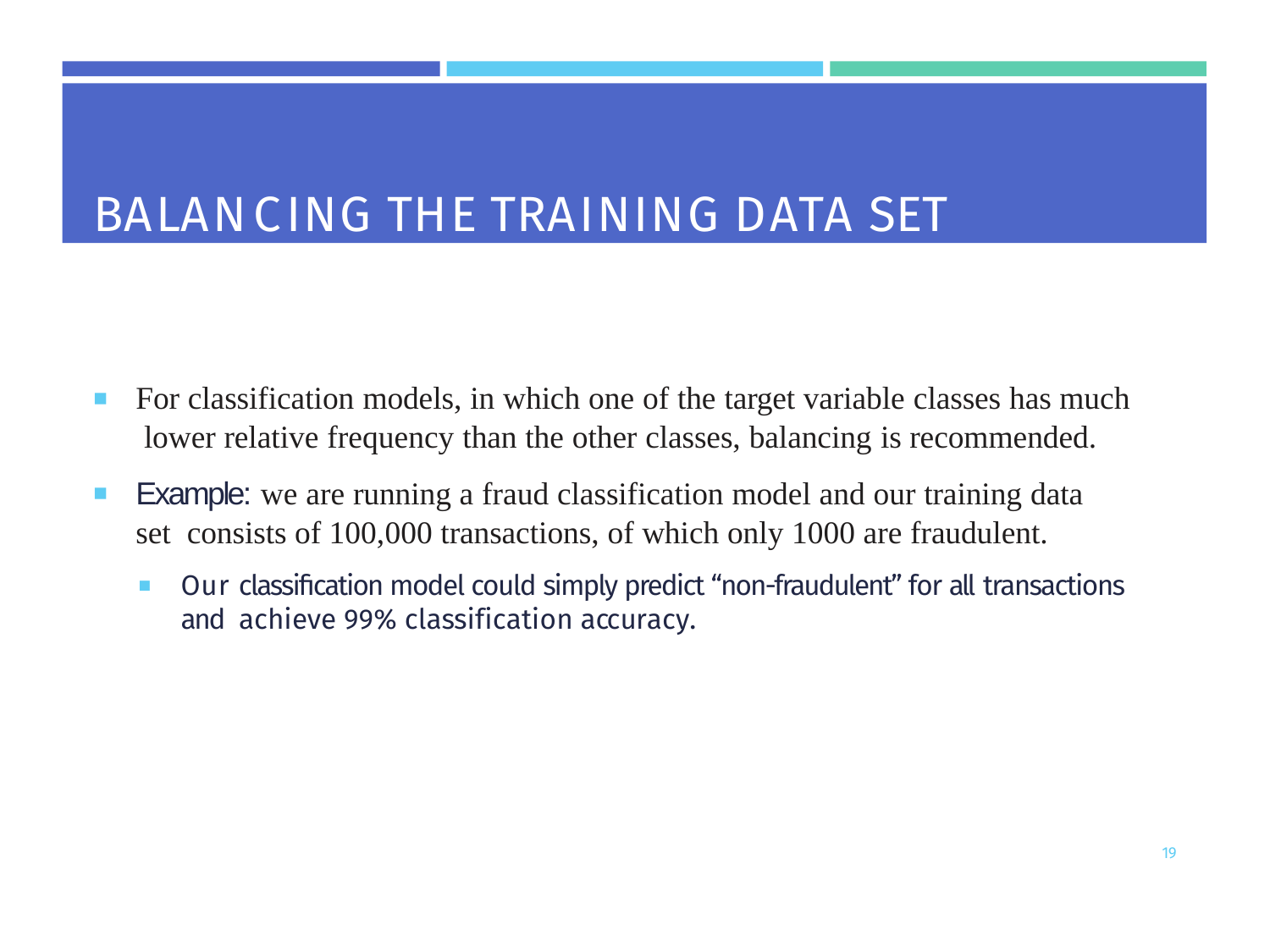

# BALANCING THE TRAINING DATA SET
For classification models, in which one of the target variable classes has much  lower relative frequency than the other classes, balancing is recommended.
Example: we are running a fraud classification model and our training data set  consists of 100,000 transactions, of which only 1000 are fraudulent.
Our classification model could simply predict “non-fraudulent” for all transactions and  achieve 99% classification accuracy.
19